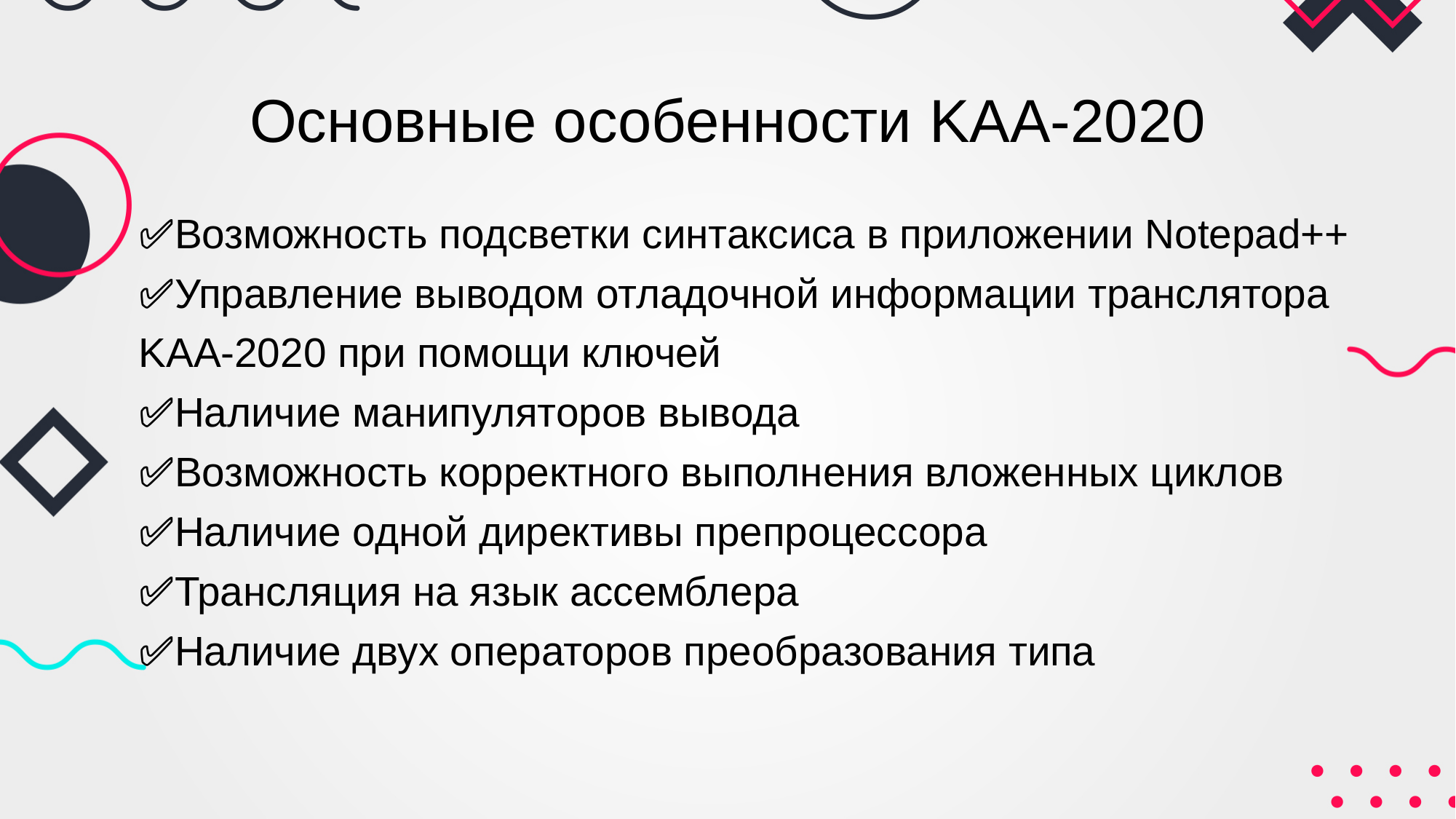

# Основные особенности KAA-2020
✅Возможность подсветки синтаксиса в приложении Notepad++
✅Управление выводом отладочной информации транслятора
KAA-2020 при помощи ключей
✅Наличие манипуляторов вывода
✅Возможность корректного выполнения вложенных циклов
✅Наличие одной директивы препроцессора
✅Трансляция на язык ассемблера
✅Наличие двух операторов преобразования типа